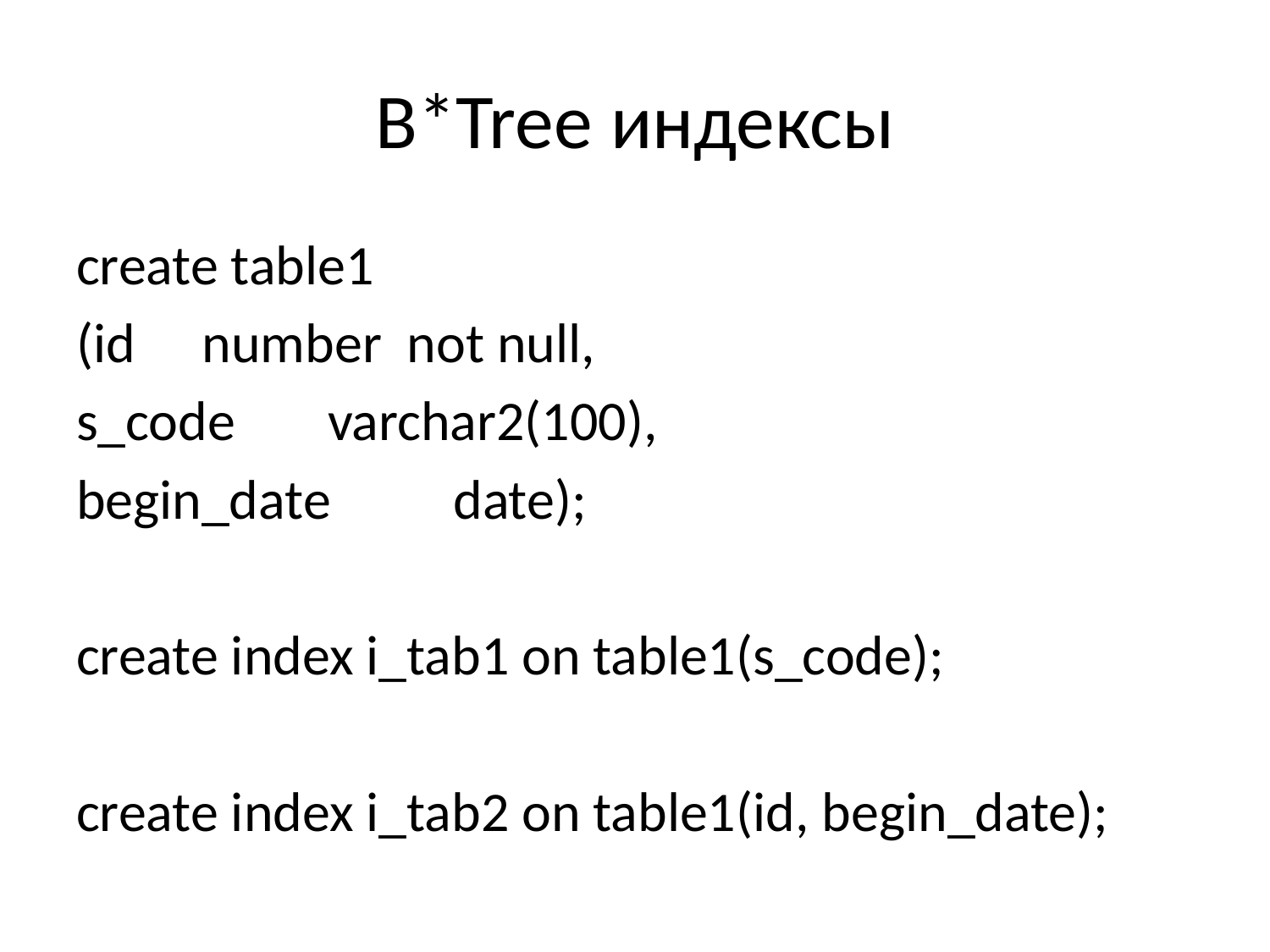

# B*Tree индексы
create table1
(id 			number  not null,
s_code 		varchar2(100),
begin_date 	date);

create index i_tab1 on table1(s_code);

create index i_tab2 on table1(id, begin_date);